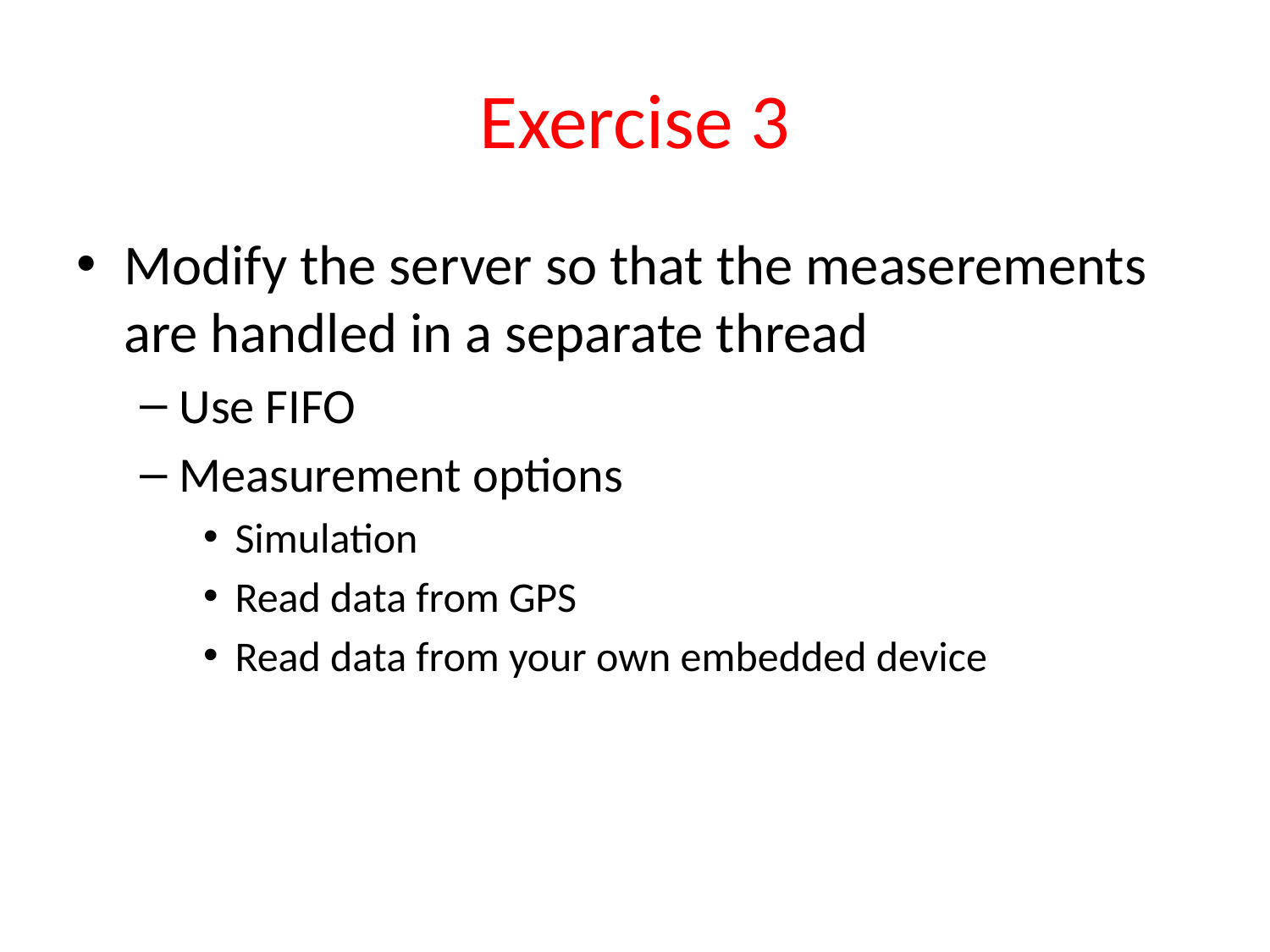

# Exercise 3
Modify the server so that the measerements are handled in a separate thread
Use FIFO
Measurement options
Simulation
Read data from GPS
Read data from your own embedded device